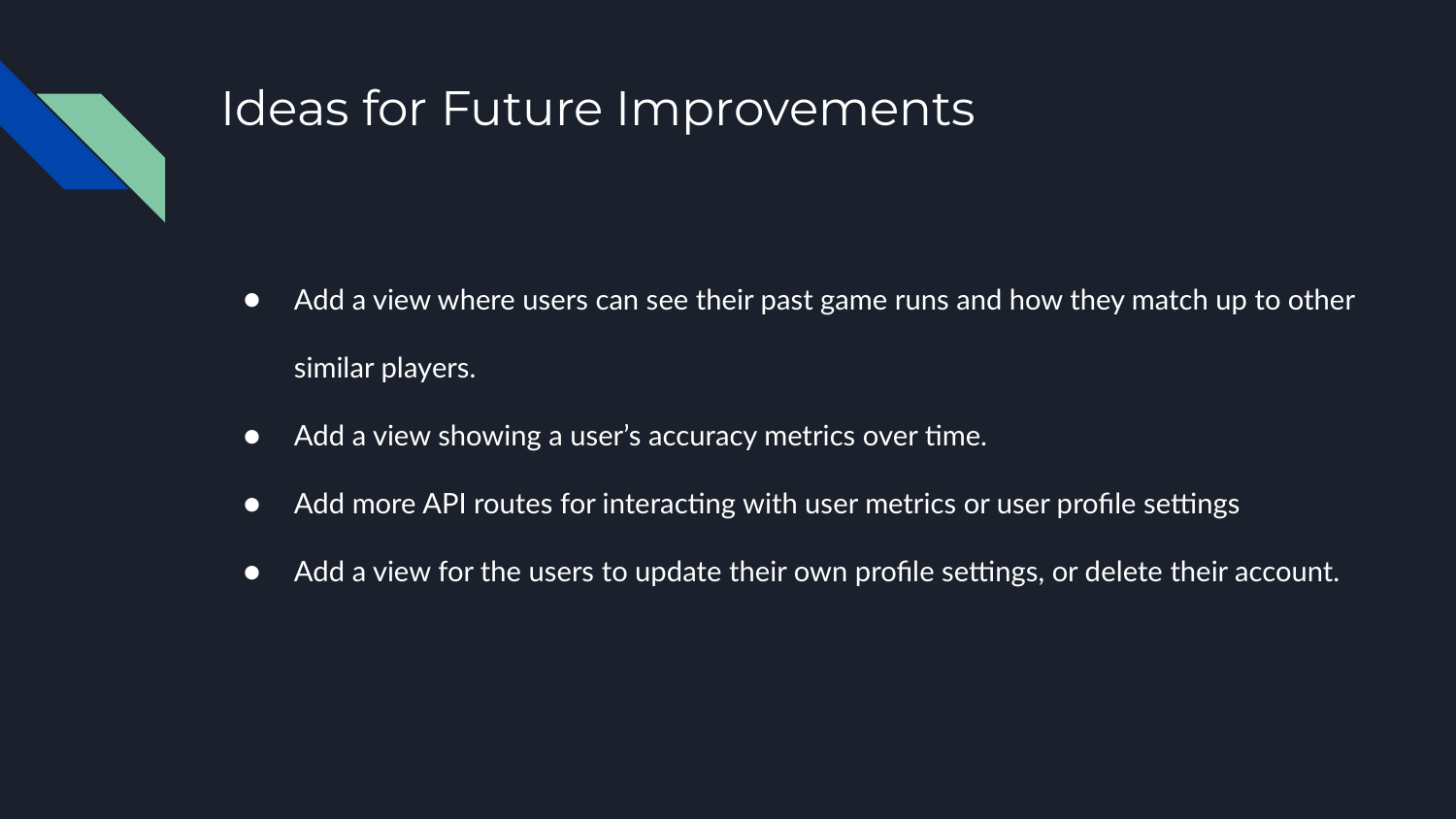

# Ideas for Future Improvements

Add a view where users can see their past game runs and how they match up to other similar players.
Add a view showing a user’s accuracy metrics over time.
Add more API routes for interacting with user metrics or user profile settings
Add a view for the users to update their own profile settings, or delete their account.